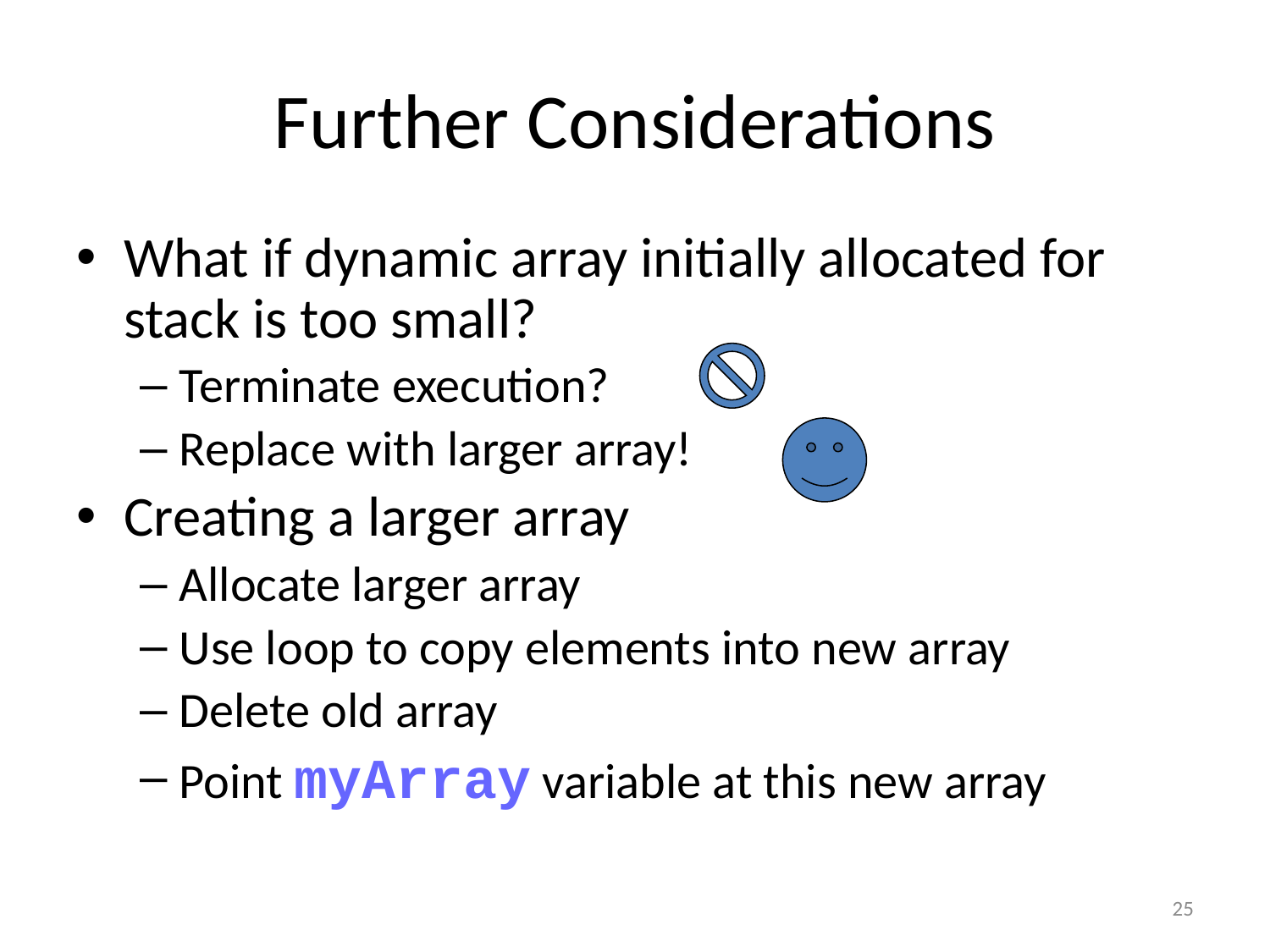

# Further Considerations
What if dynamic array initially allocated for stack is too small?
Terminate execution?
Replace with larger array!
Creating a larger array
Allocate larger array
Use loop to copy elements into new array
Delete old array
Point myArray variable at this new array

25